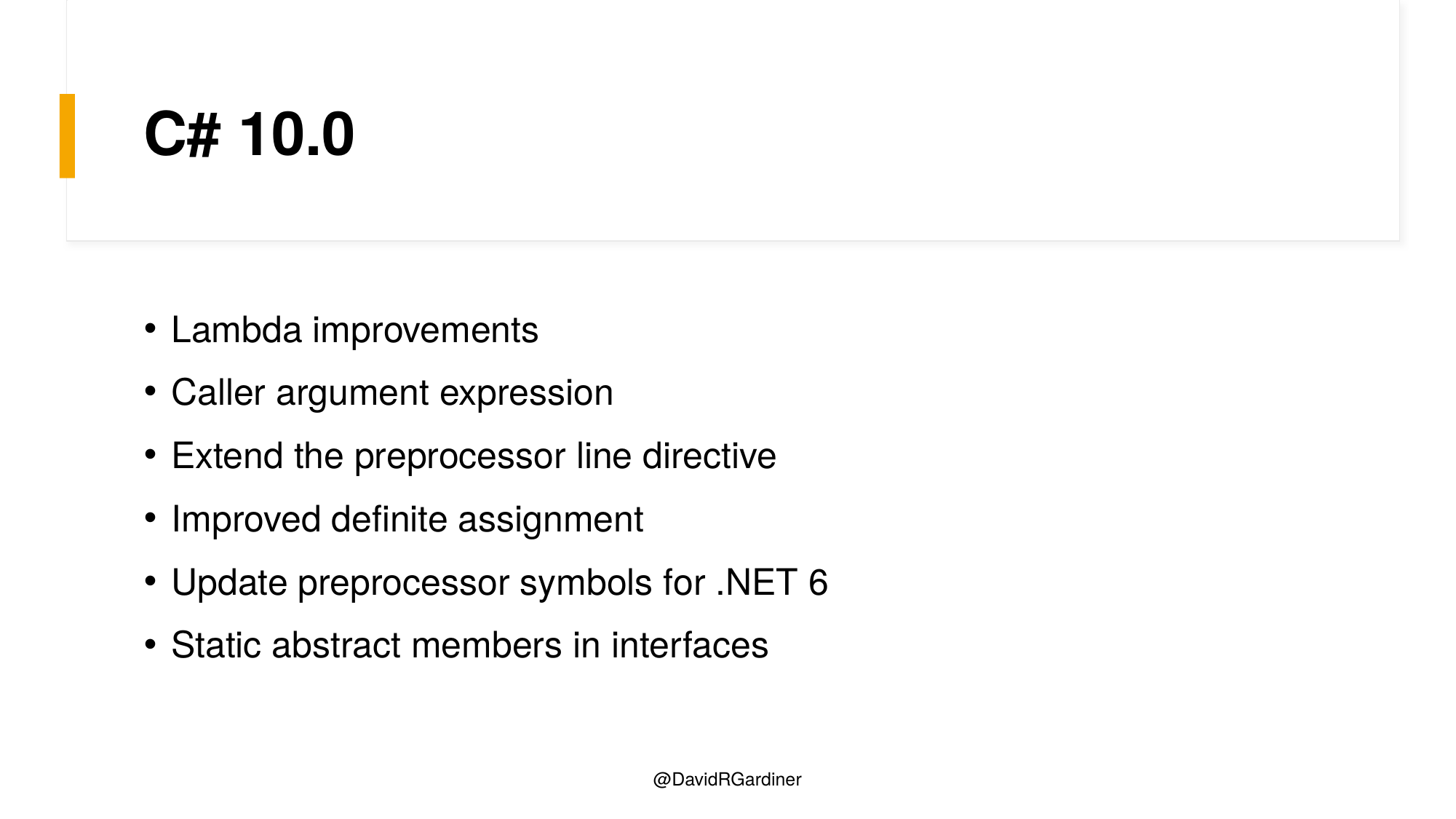

# C# 10.0
Lambda improvements
Caller argument expression
Extend the preprocessor line directive
Improved definite assignment
Update preprocessor symbols for .NET 6
Static abstract members in interfaces
@DavidRGardiner